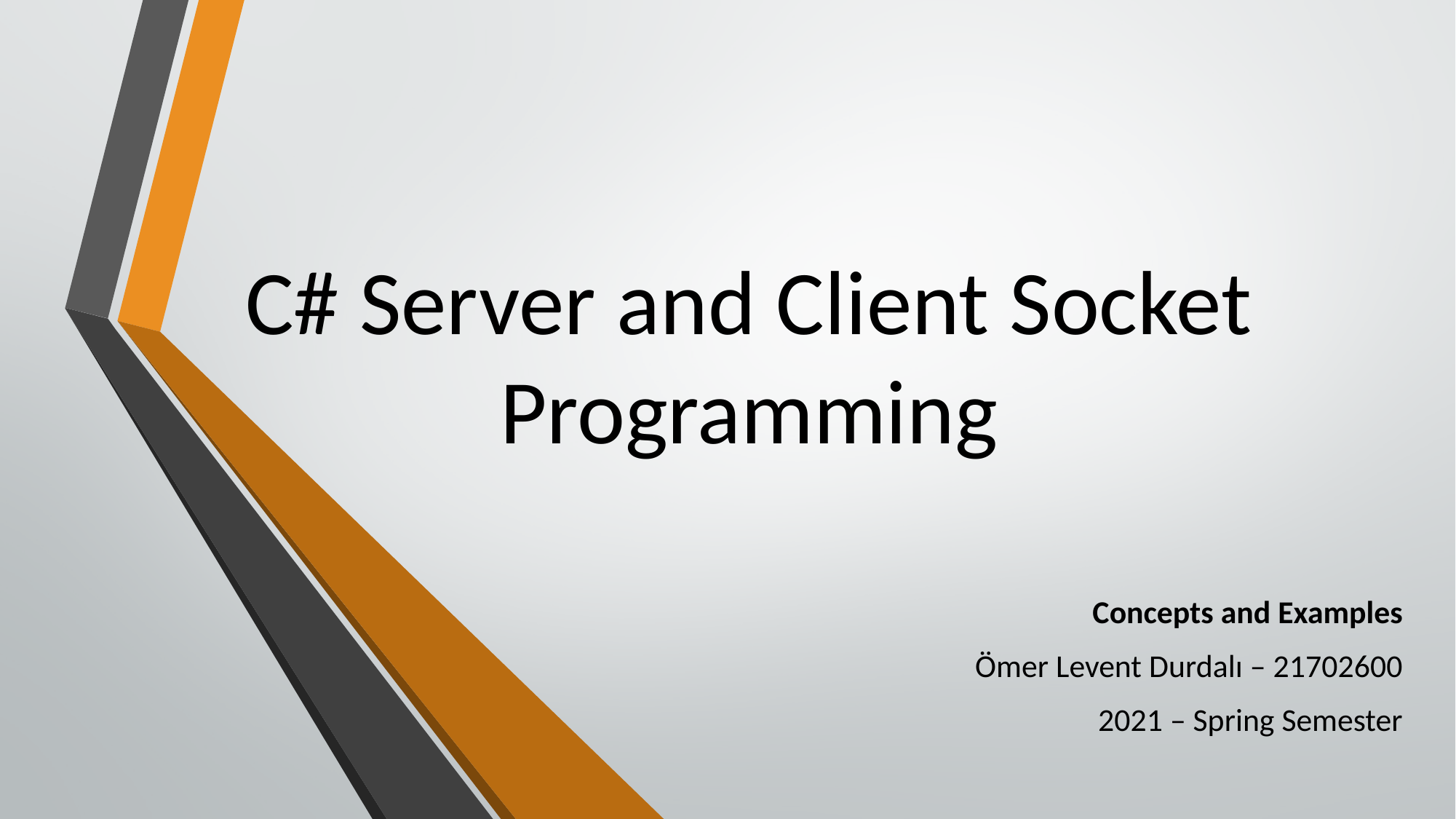

# C# Server and Client Socket Programming
Concepts and Examples
Ömer Levent Durdalı – 21702600
2021 – Spring Semester